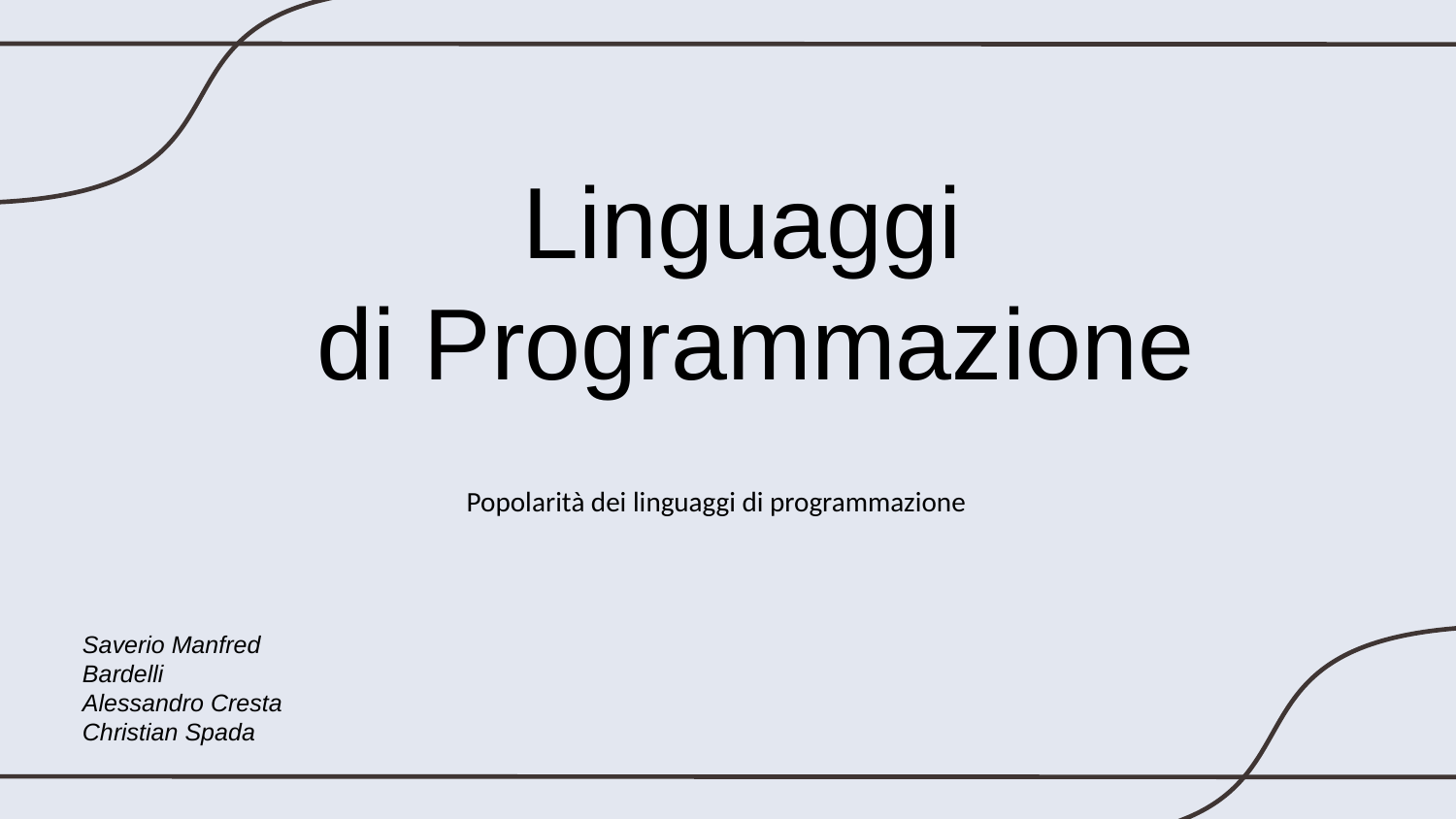

# Linguaggi di Programmazione
Popolarità dei linguaggi di programmazione
Saverio Manfred Bardelli
Alessandro Cresta
Christian Spada